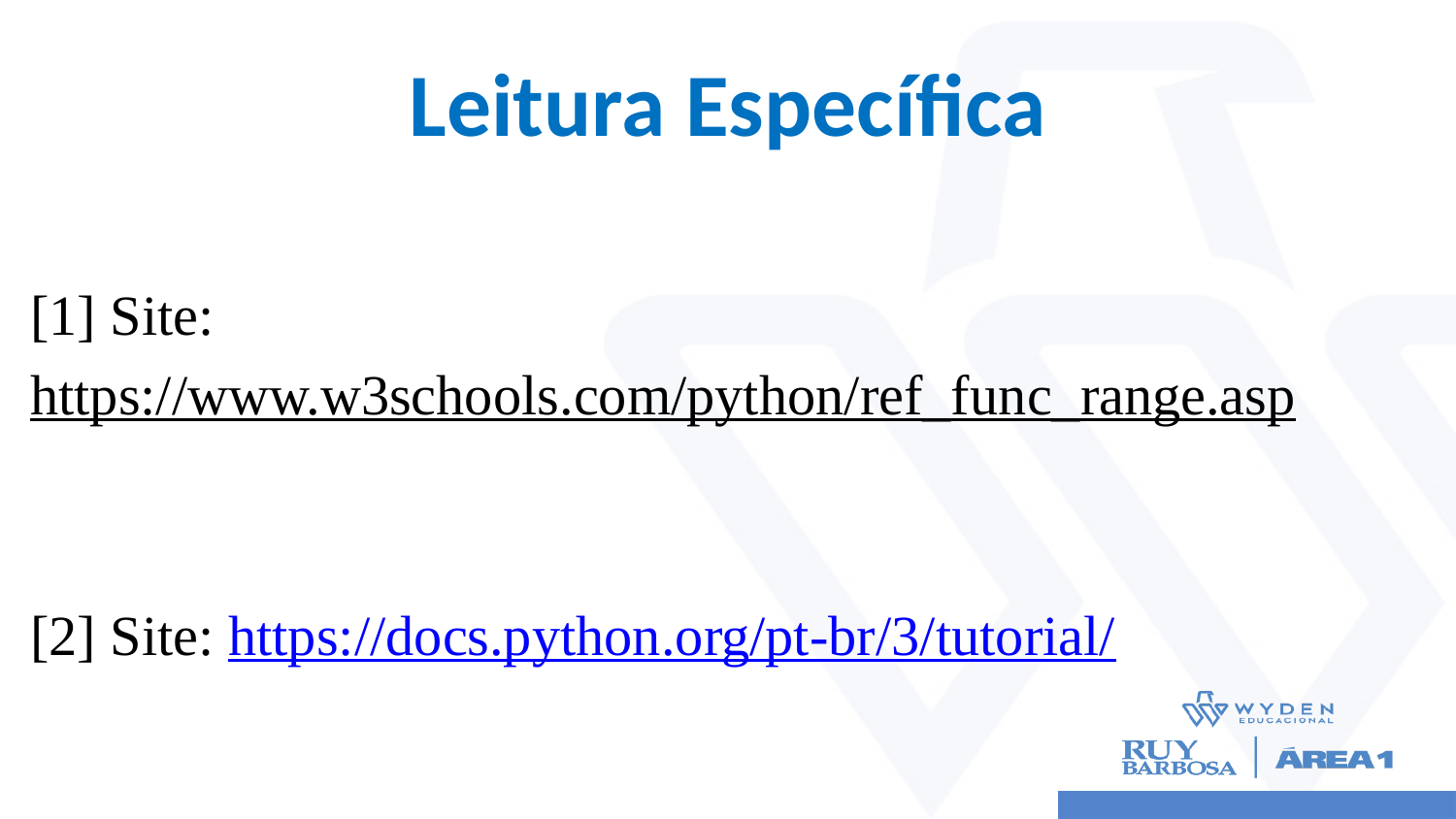

# Leitura Específica

[1] Site:
https://www.w3schools.com/python/ref_func_range.asp

[2] Site: https://docs.python.org/pt-br/3/tutorial/